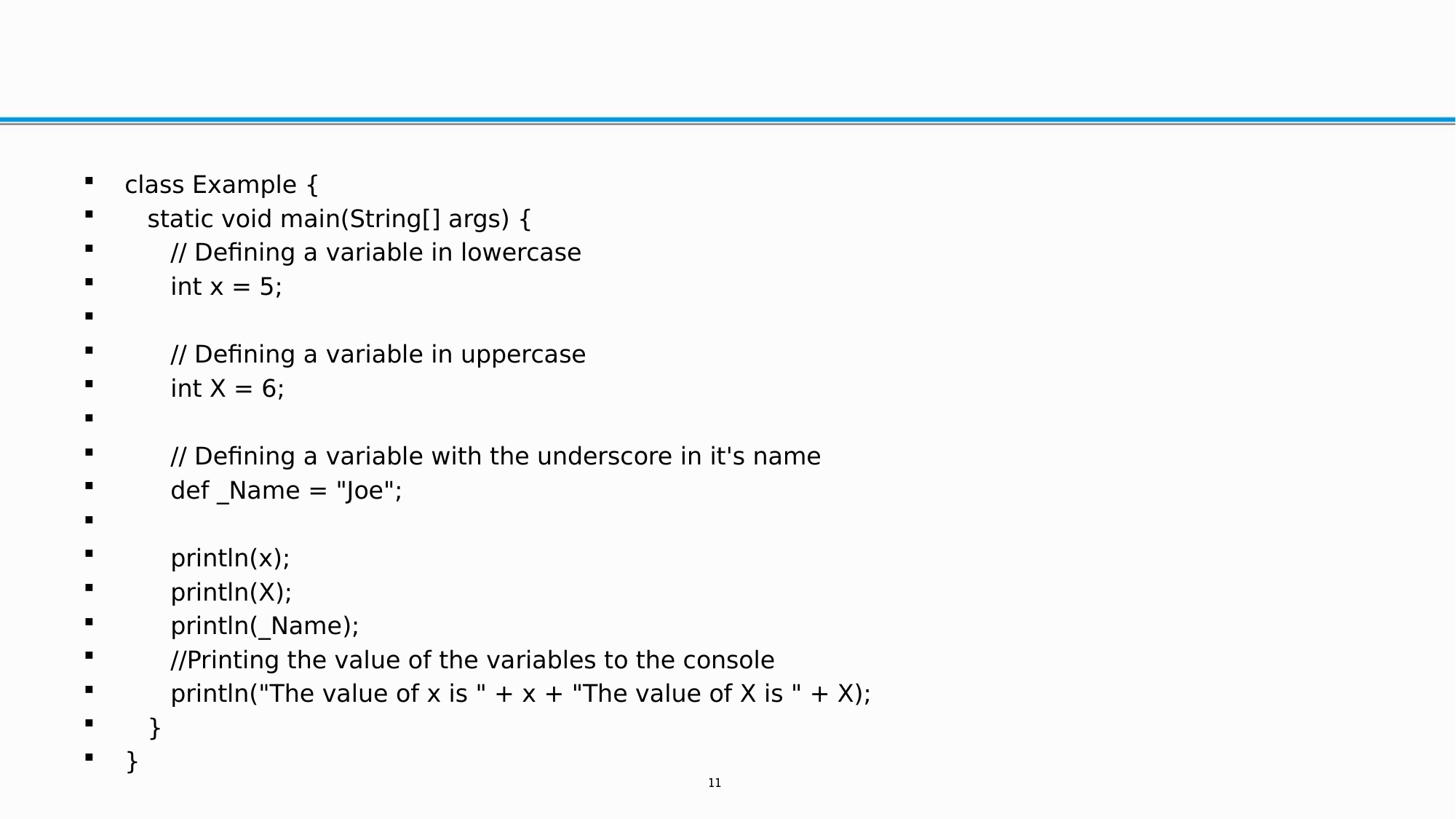

#
class Example {
   static void main(String[] args) {
      // Defining a variable in lowercase
      int x = 5;

      // Defining a variable in uppercase
      int X = 6;

      // Defining a variable with the underscore in it's name
      def _Name = "Joe";

      println(x);
      println(X);
      println(_Name);
      //Printing the value of the variables to the console
      println("The value of x is " + x + "The value of X is " + X);
   }
}